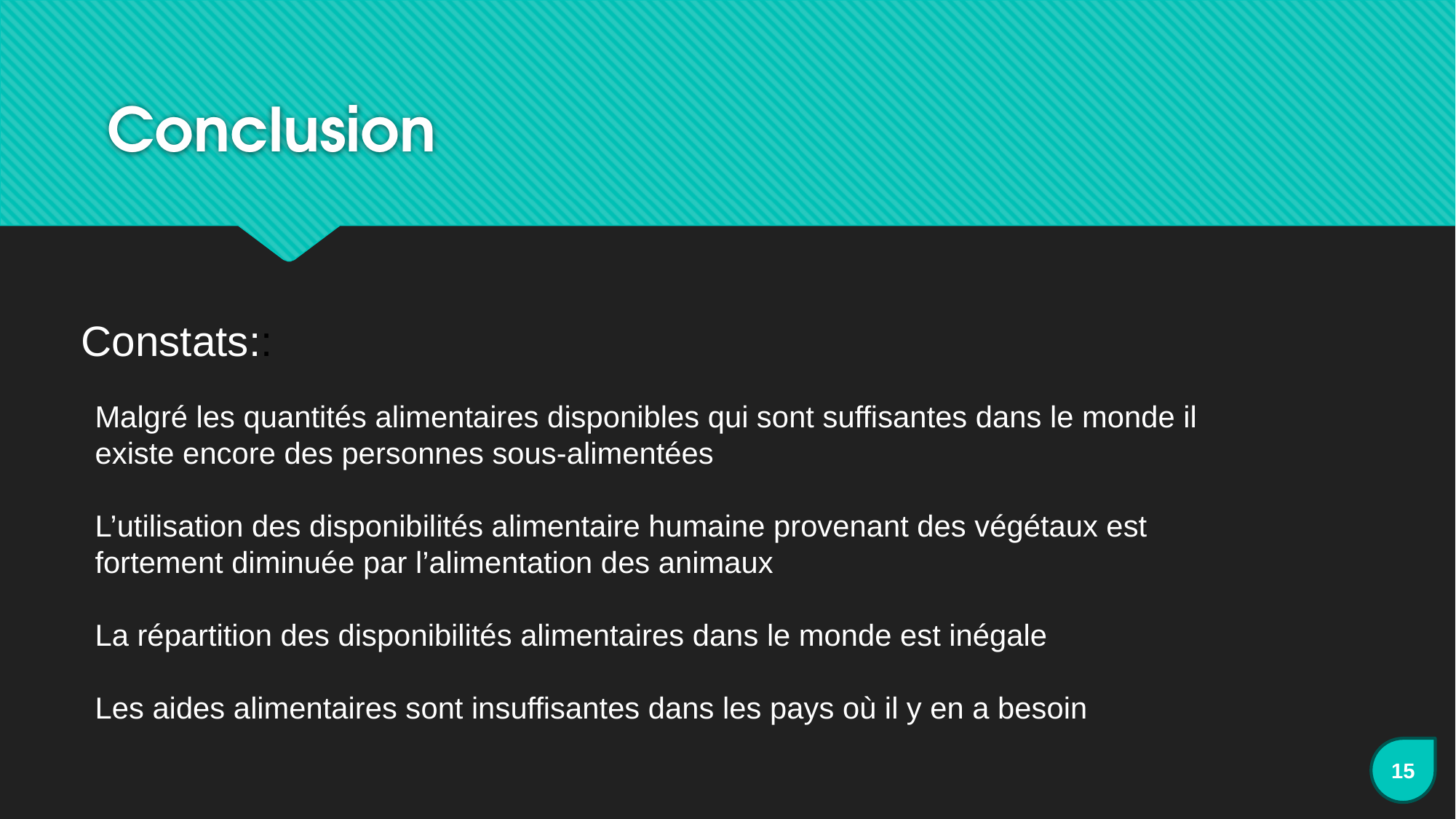

# Conclusion
Constats::
Malgré les quantités alimentaires disponibles qui sont suffisantes dans le monde il existe encore des personnes sous-alimentées

L’utilisation des disponibilités alimentaire humaine provenant des végétaux est fortement diminuée par l’alimentation des animaux

La répartition des disponibilités alimentaires dans le monde est inégale

Les aides alimentaires sont insuffisantes dans les pays où il y en a besoin
15